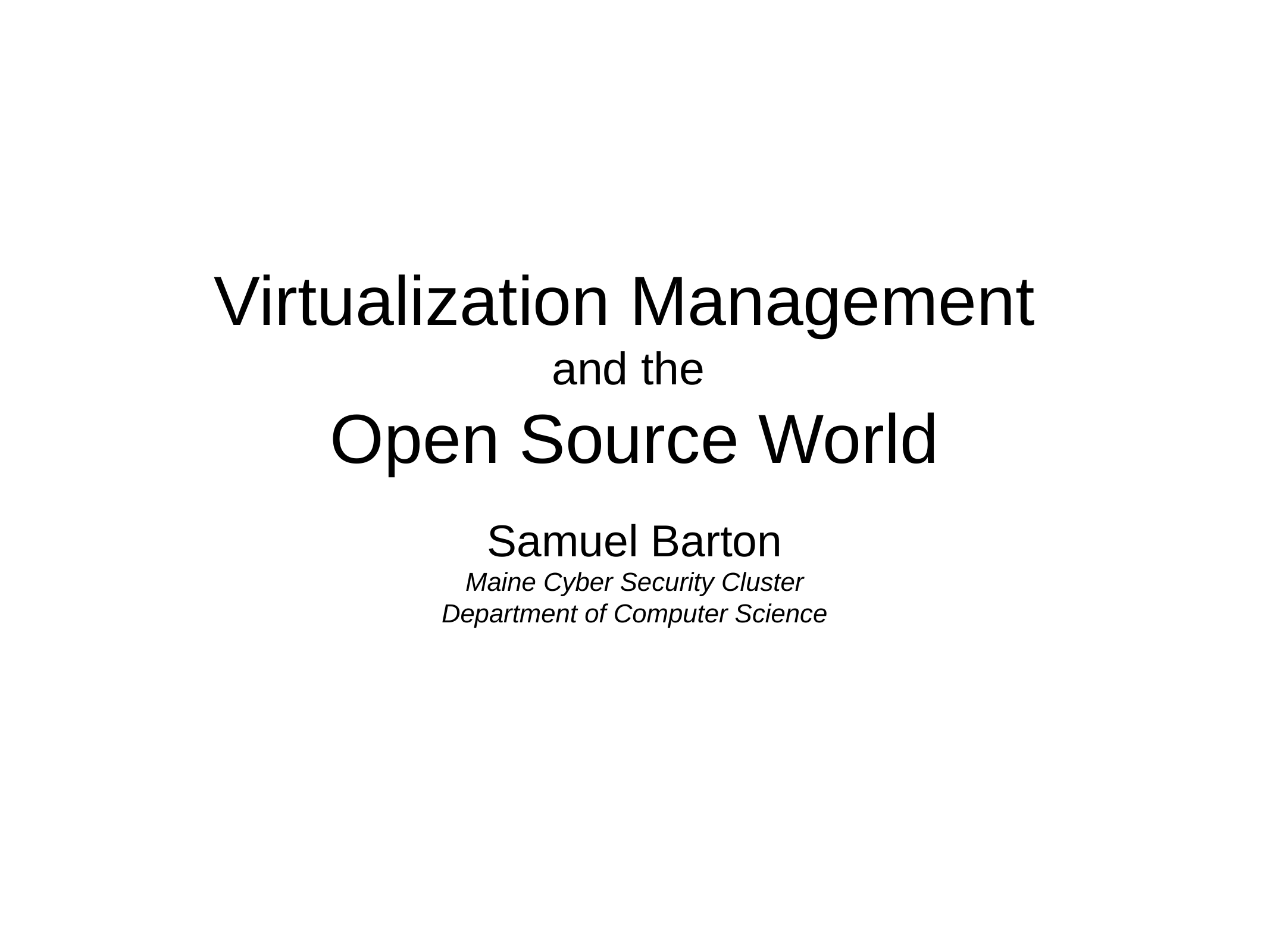

# Virtualization Management
and the
Open Source World
Samuel Barton
Maine Cyber Security Cluster
Department of Computer Science